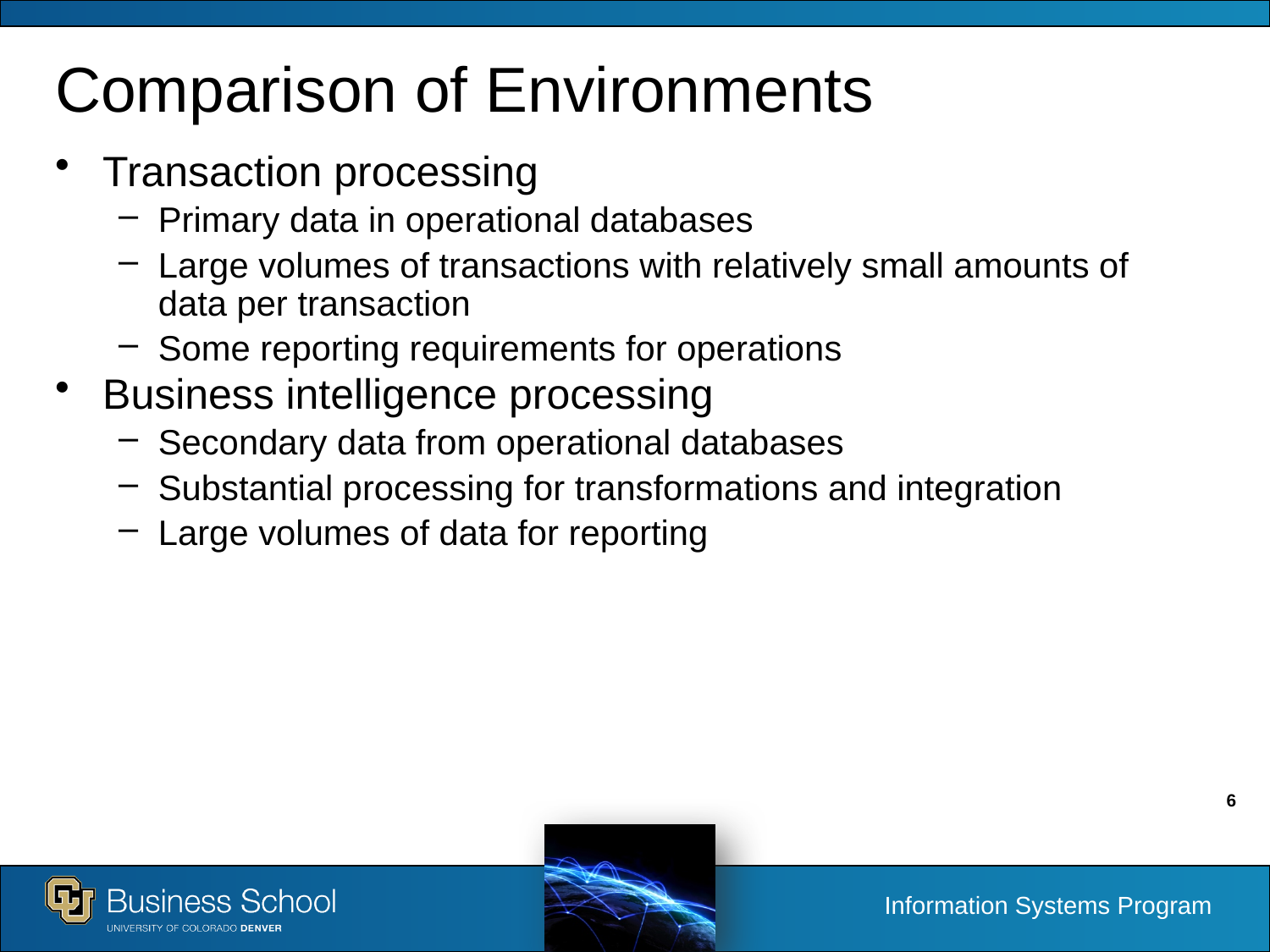

# Comparison of Environments
Transaction processing
Primary data in operational databases
Large volumes of transactions with relatively small amounts of data per transaction
Some reporting requirements for operations
Business intelligence processing
Secondary data from operational databases
Substantial processing for transformations and integration
Large volumes of data for reporting